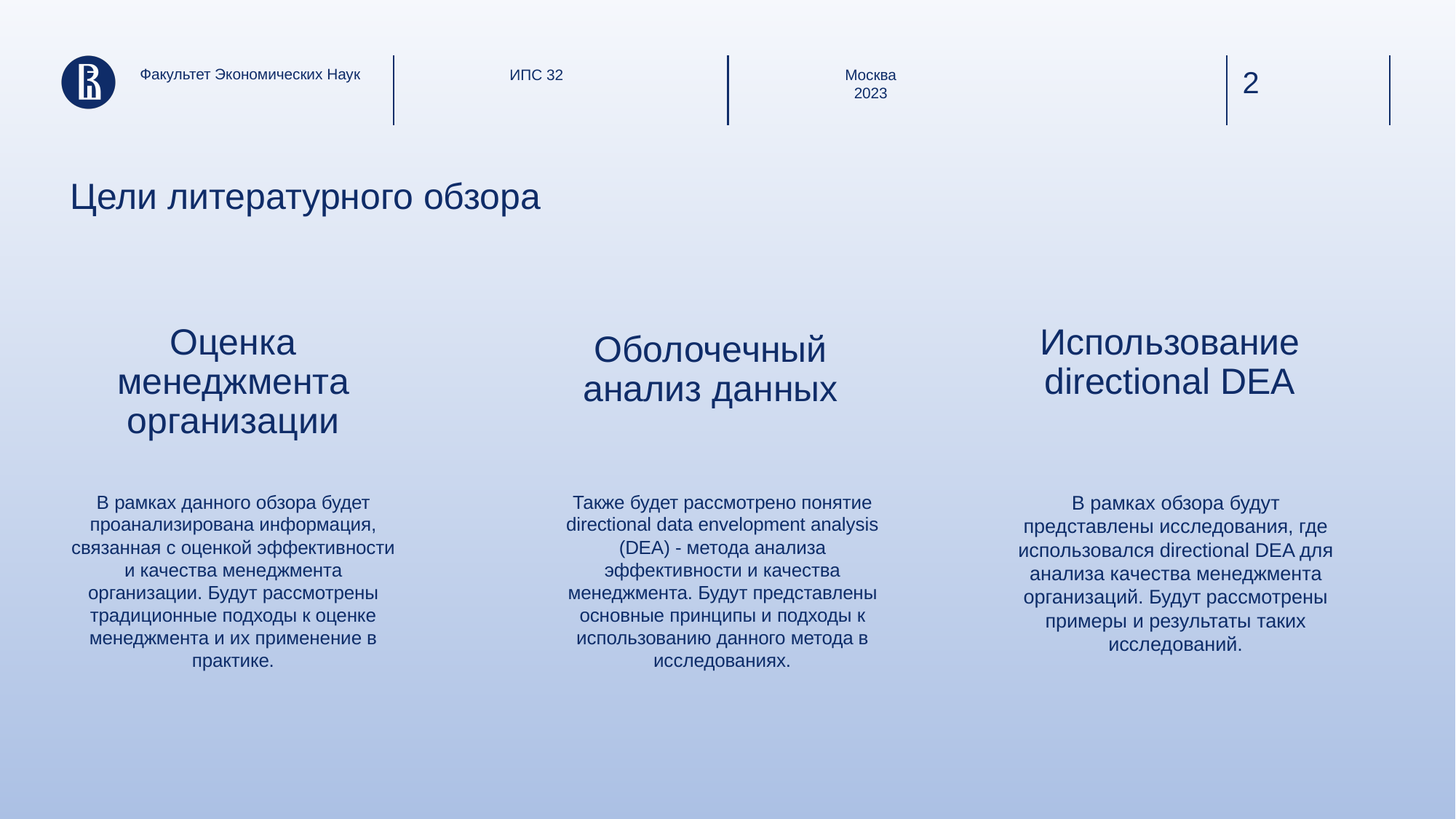

Факультет Экономических Наук
ИПС 32
Москва
2023
# Цели литературного обзора
Оценка менеджмента организации
Использование directional DEA
Оболочечный анализ данных
Также будет рассмотрено понятие directional data envelopment analysis (DEA) - метода анализа эффективности и качества менеджмента. Будут представлены основные принципы и подходы к использованию данного метода в исследованиях.
В рамках обзора будут представлены исследования, где использовался directional DEA для анализа качества менеджмента организаций. Будут рассмотрены примеры и результаты таких исследований.
В рамках данного обзора будет проанализирована информация, связанная с оценкой эффективности и качества менеджмента организации. Будут рассмотрены традиционные подходы к оценке менеджмента и их применение в практике.